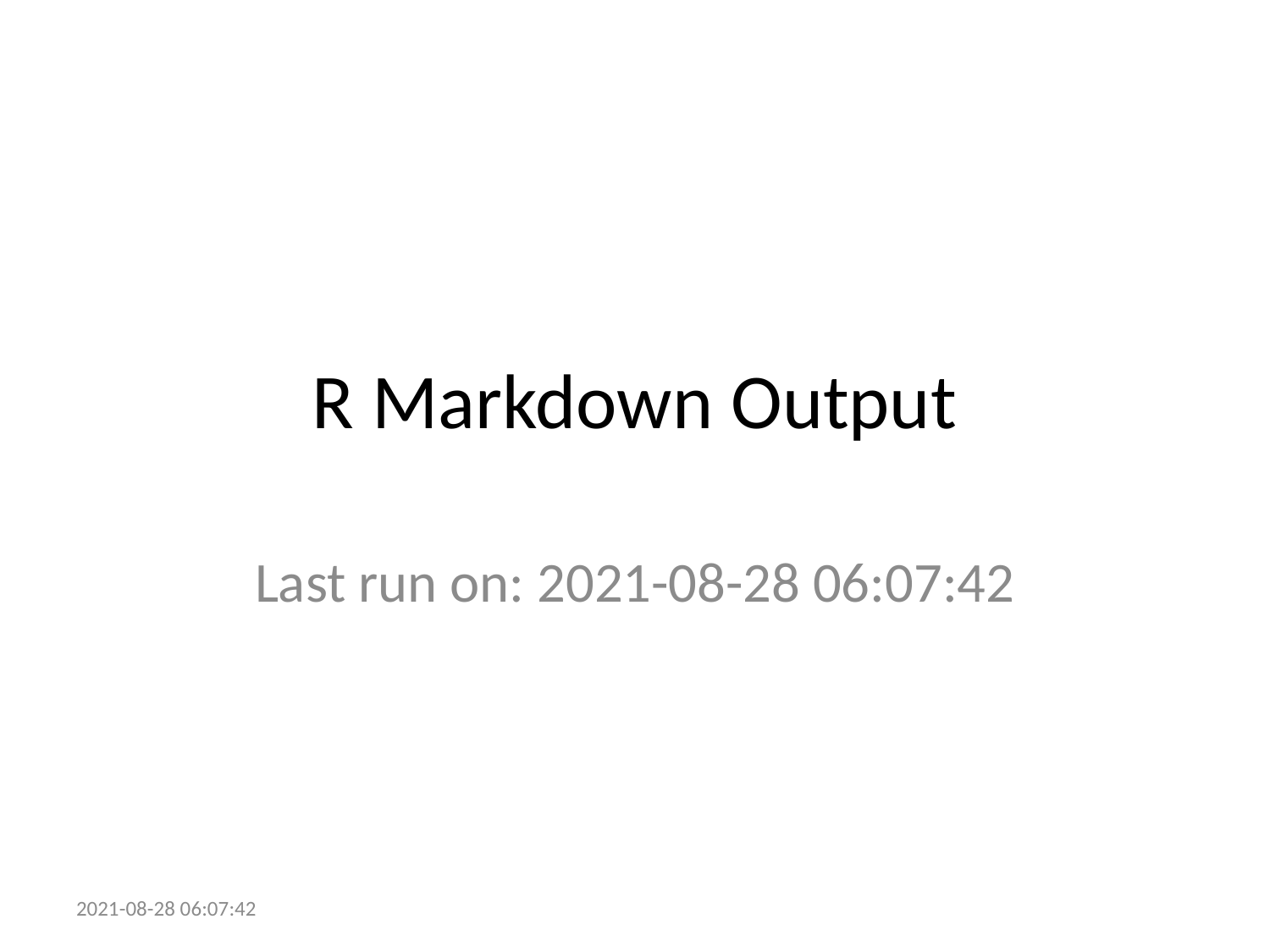

# R Markdown Output
Last run on: 2021-08-28 06:07:42
2021-08-28 06:07:42